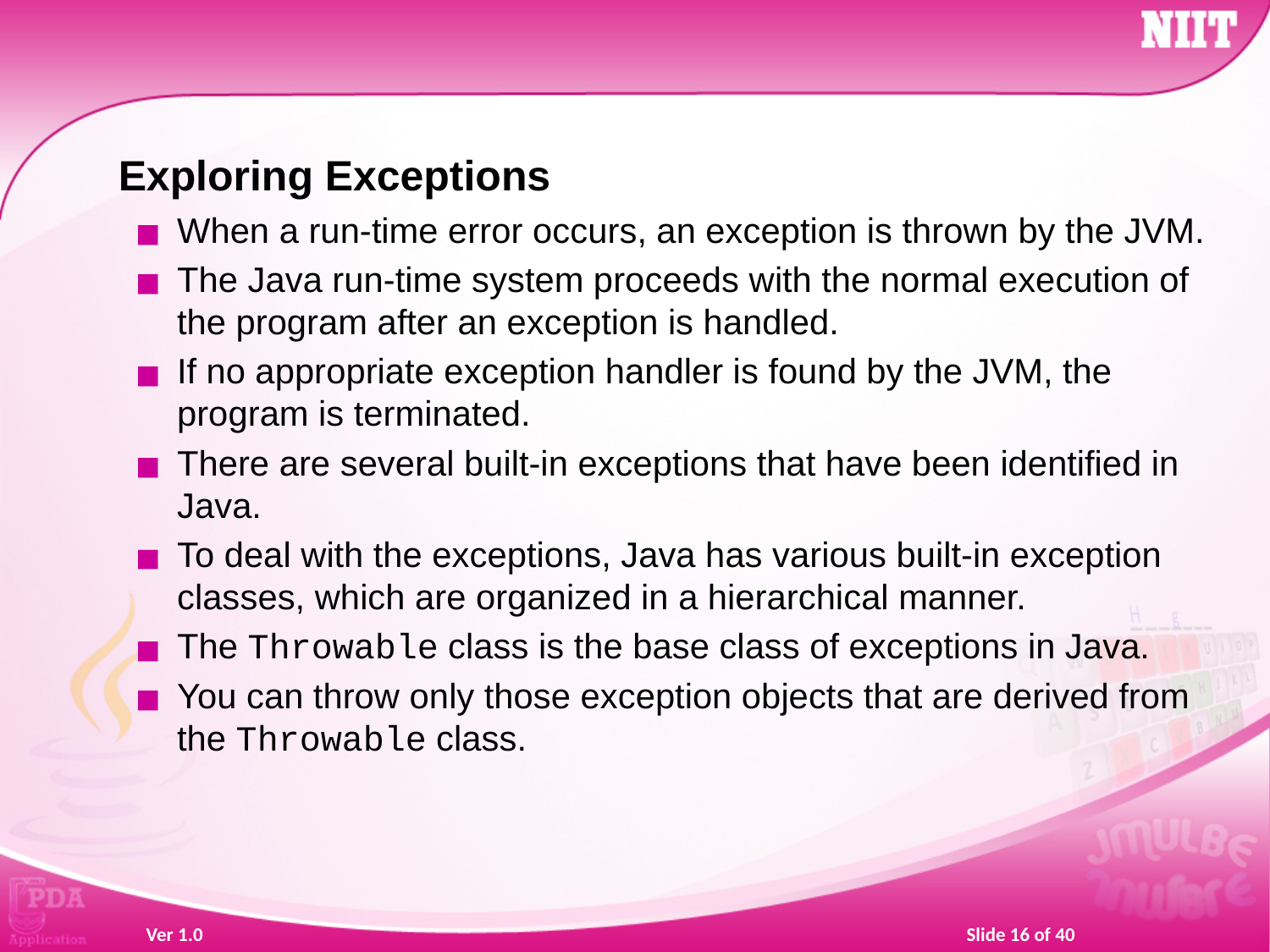

Exploring Exceptions
When a run-time error occurs, an exception is thrown by the JVM.
The Java run-time system proceeds with the normal execution of the program after an exception is handled.
If no appropriate exception handler is found by the JVM, the program is terminated.
There are several built-in exceptions that have been identified in Java.
To deal with the exceptions, Java has various built-in exception classes, which are organized in a hierarchical manner.
The Throwable class is the base class of exceptions in Java.
You can throw only those exception objects that are derived from the Throwable class.